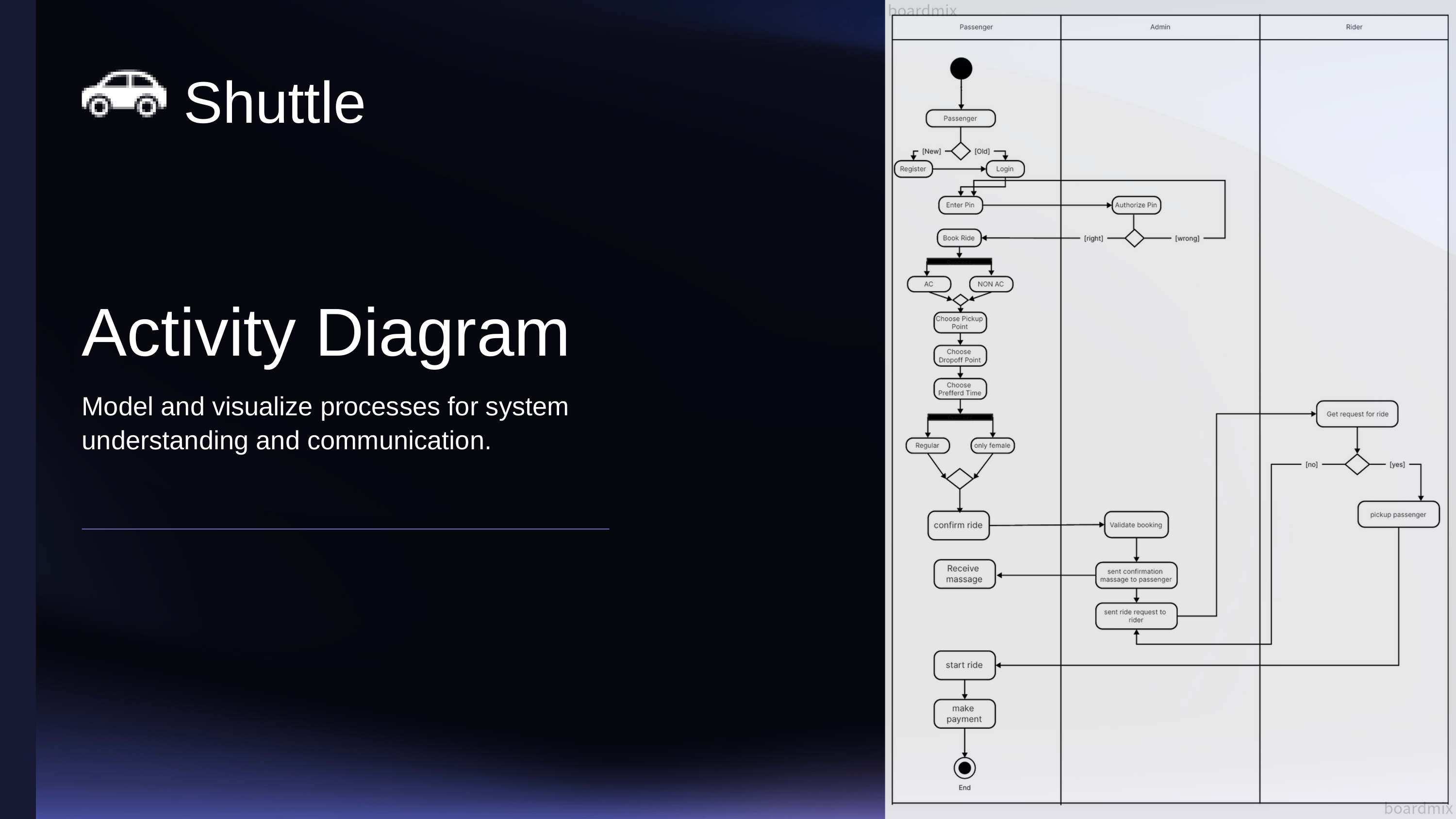

Shuttle

Activity Diagram
Model and visualize processes for system understanding and communication.